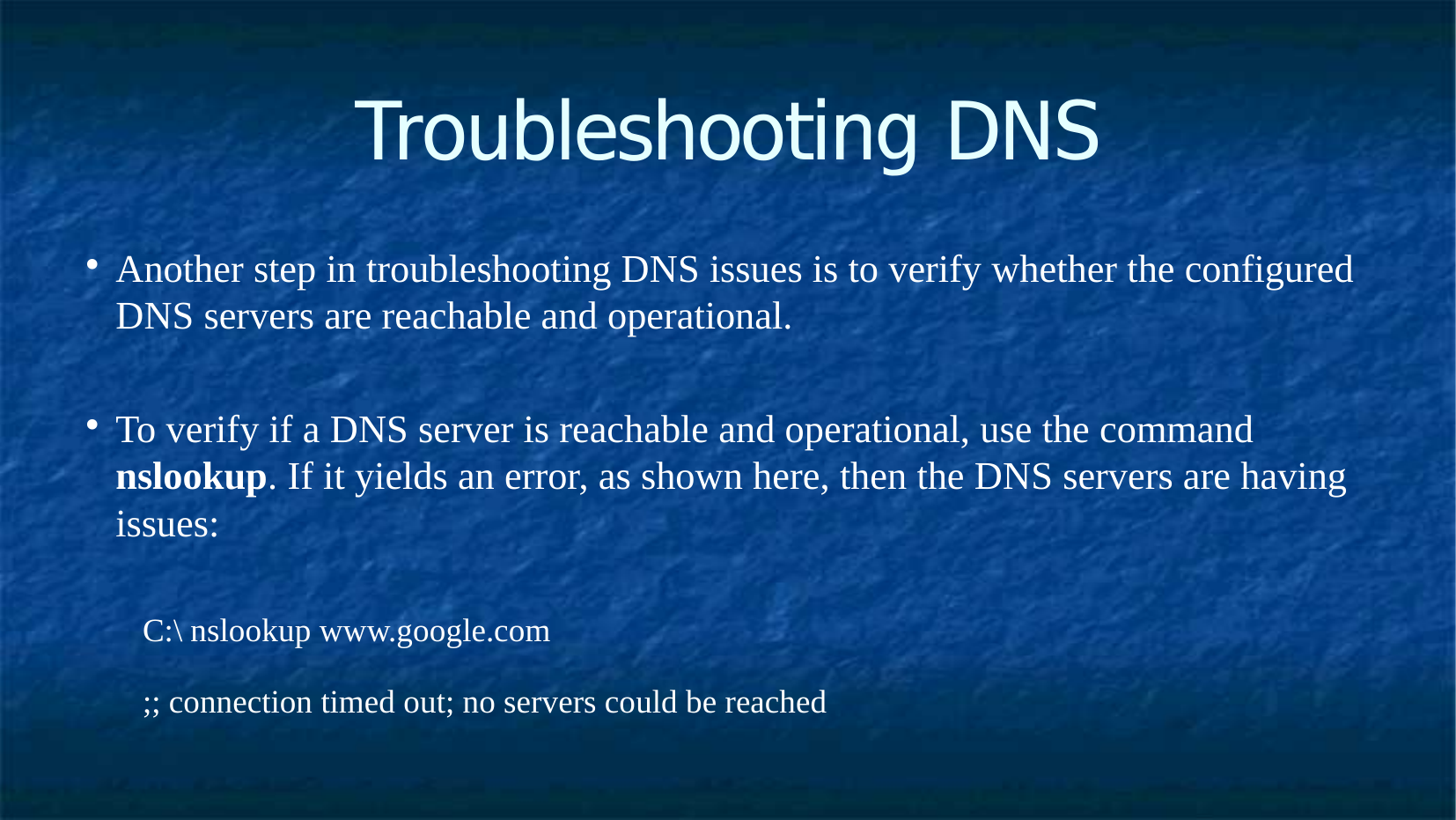

Troubleshooting DNS
Another step in troubleshooting DNS issues is to verify whether the configured DNS servers are reachable and operational.

To verify if a DNS server is reachable and operational, use the command nslookup. If it yields an error, as shown here, then the DNS servers are having issues:

       C:\ nslookup www.google.com

       ;; connection timed out; no servers could be reached